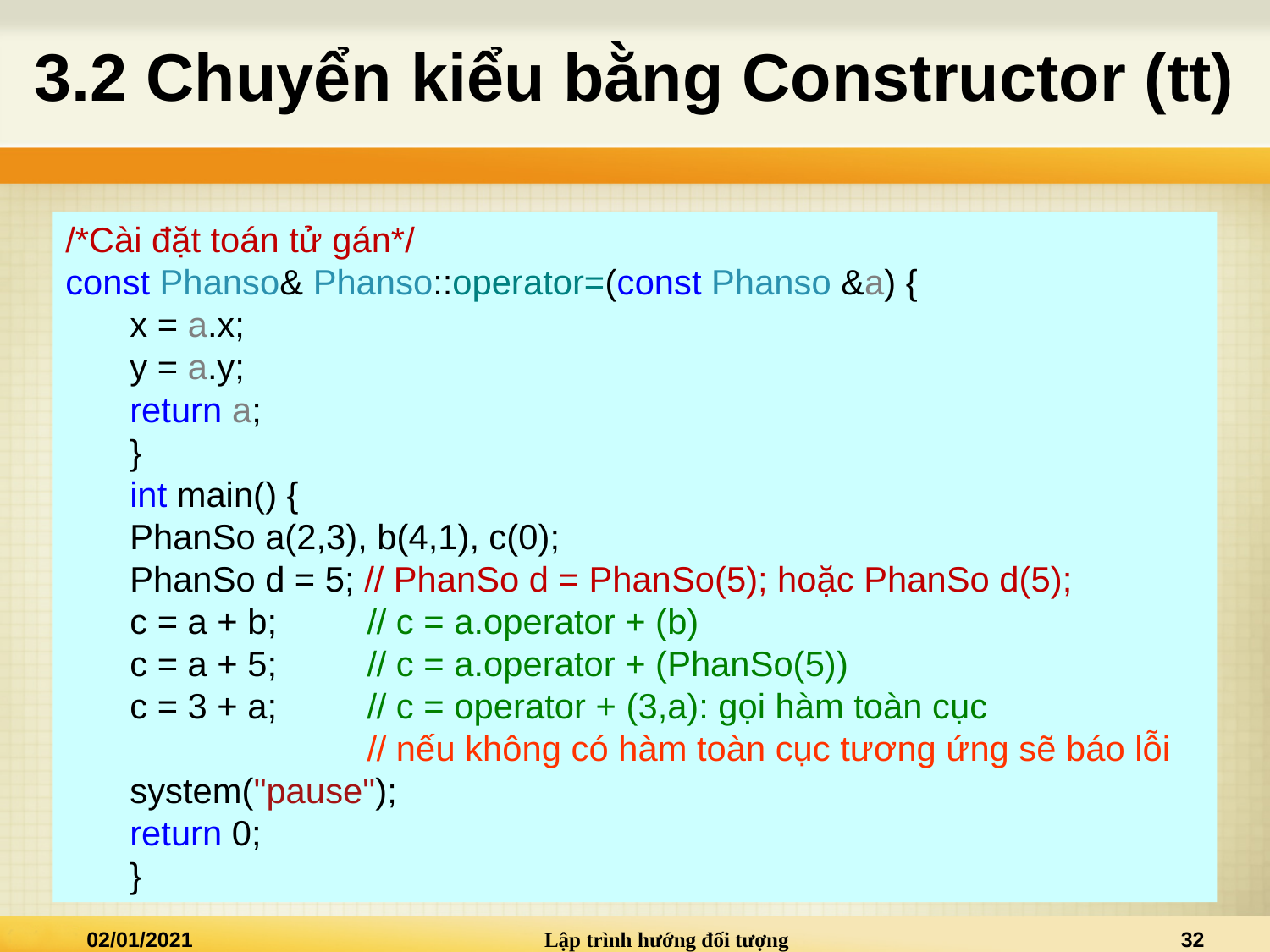

# 3.2 Chuyển kiểu bằng Constructor (tt)
/*Cài đặt toán tử gán*/
const Phanso& Phanso::operator=(const Phanso &a) {
x = a.x;
y = a.y;
return a;
}
int main() {
PhanSo a(2,3), b(4,1), c(0);
PhanSo d = 5; // PhanSo d = PhanSo(5); hoặc PhanSo d(5);
c = a + b; 	// c = a.operator + (b)
c = a + 5; 	// c = a.operator + (PhanSo(5))
c = 3 + a; 	// c = operator + (3,a): gọi hàm toàn cục
		// nếu không có hàm toàn cục tương ứng sẽ báo lỗi
system("pause");
return 0;
}
02/01/2021
Lập trình hướng đối tượng
32